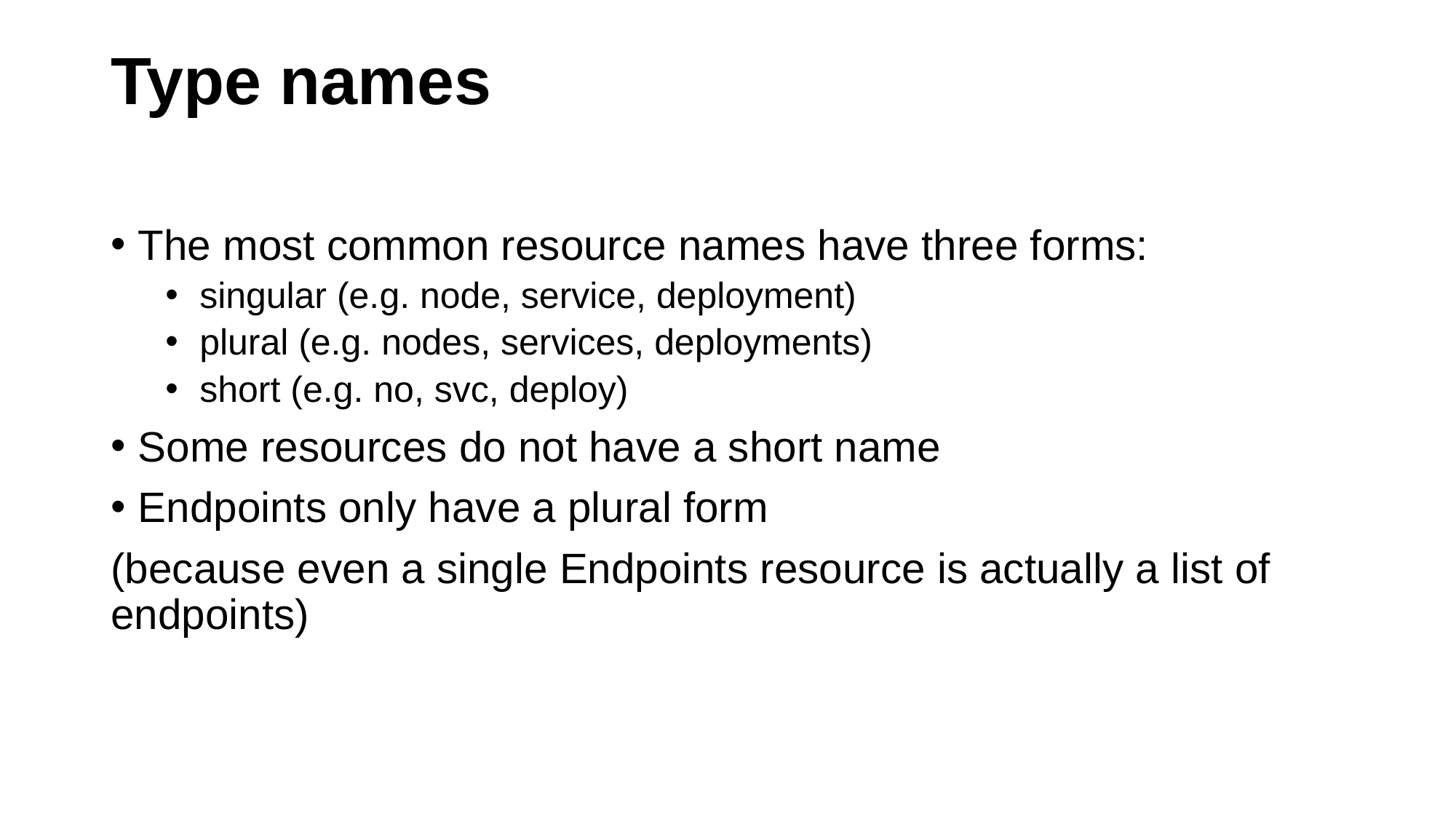

# Type names
The most common resource names have three forms:
singular (e.g. node, service, deployment)
plural (e.g. nodes, services, deployments)
short (e.g. no, svc, deploy)
Some resources do not have a short name
Endpoints only have a plural form
(because even a single Endpoints resource is actually a list of endpoints)